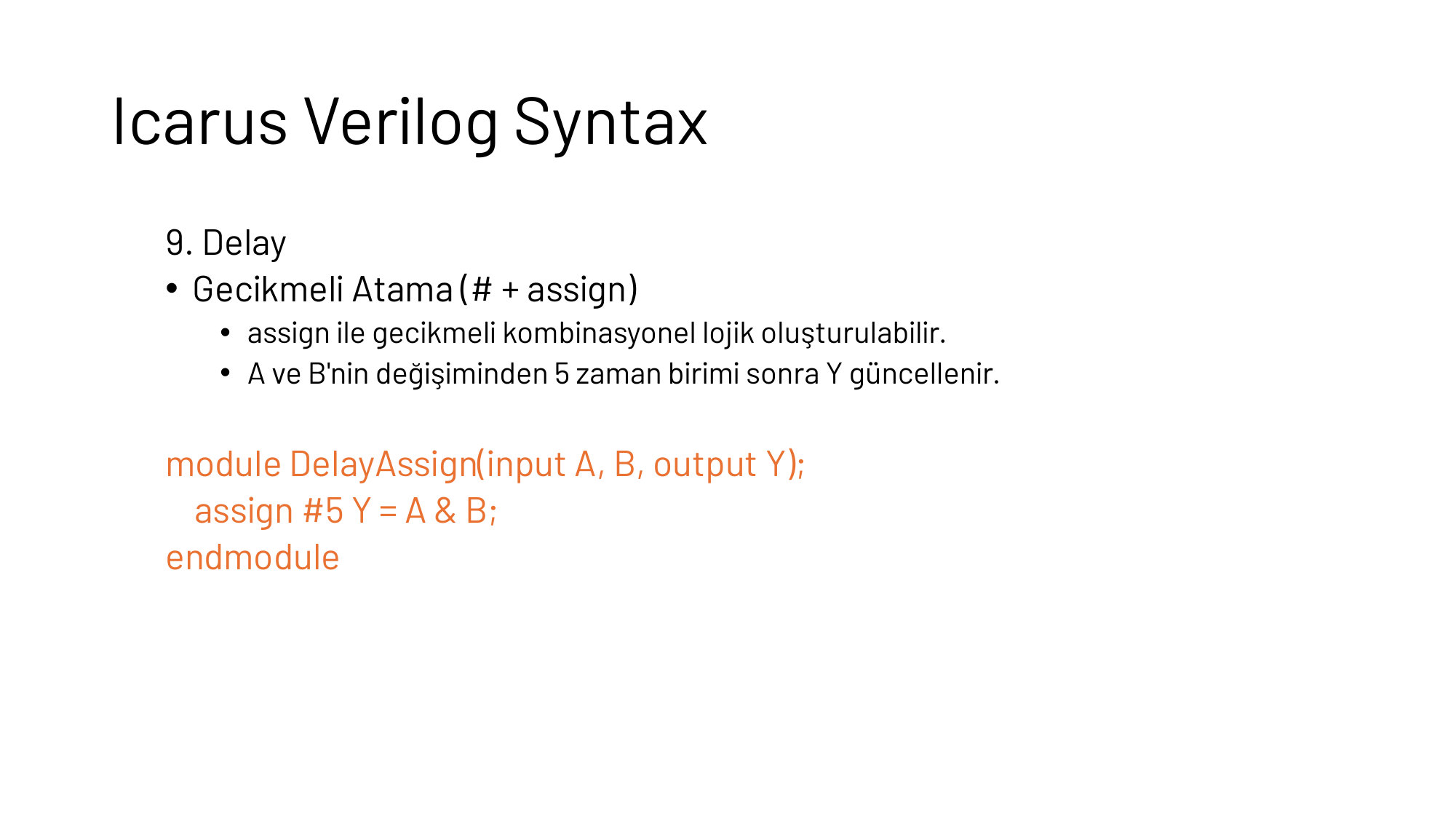

# Icarus Verilog Syntax
9. Delay
Gecikmeli Atama (# + assign)
assign ile gecikmeli kombinasyonel lojik oluşturulabilir.
A ve B'nin değişiminden 5 zaman birimi sonra Y güncellenir.

module DelayAssign(input A, B, output Y);
    assign #5 Y = A & B;
endmodule